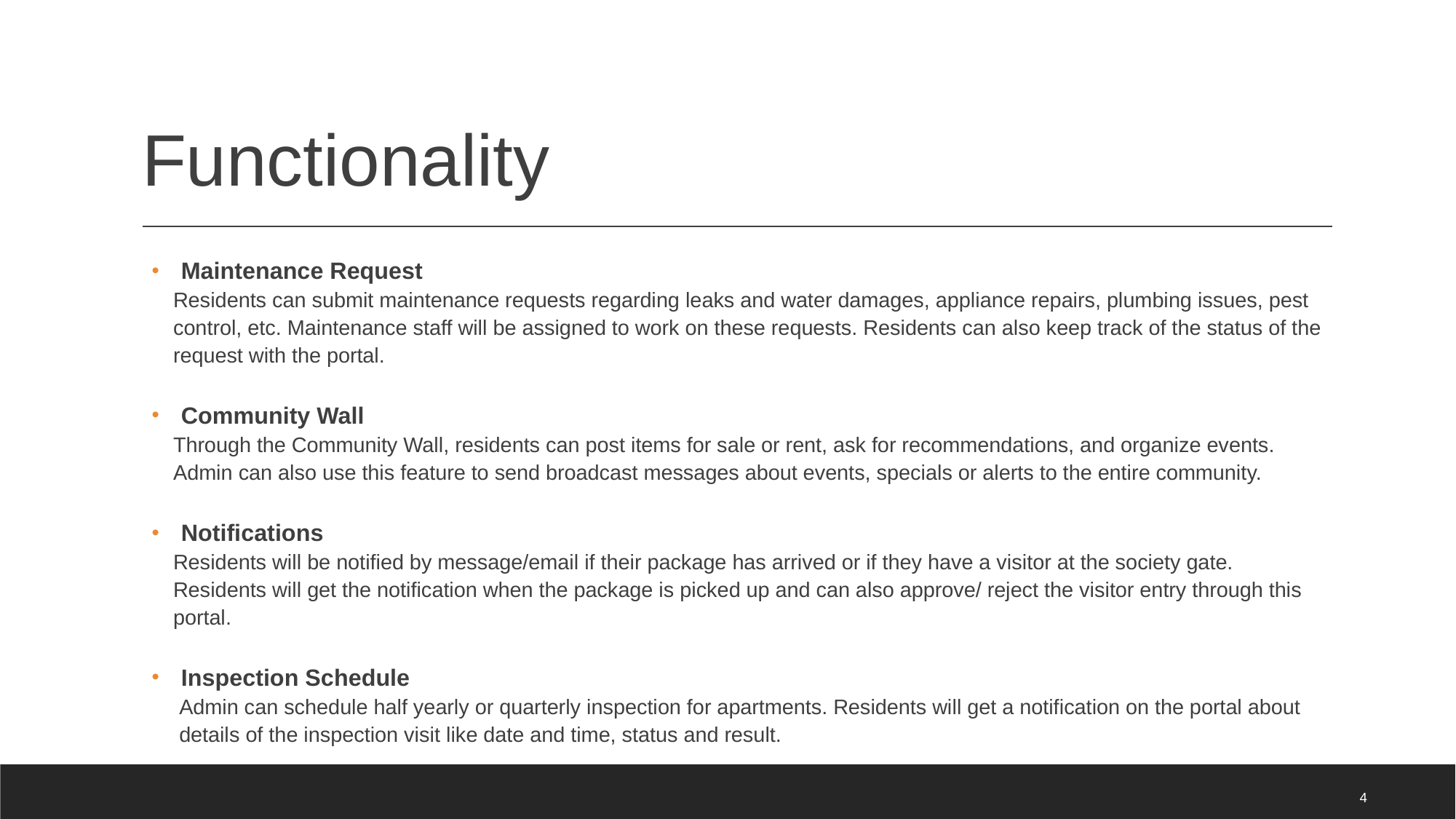

# Functionality
Maintenance Request
Residents can submit maintenance requests regarding leaks and water damages, appliance repairs, plumbing issues, pest control, etc. Maintenance staff will be assigned to work on these requests. Residents can also keep track of the status of the request with the portal.

Community Wall
Through the Community Wall, residents can post items for sale or rent, ask for recommendations, and organize events. Admin can also use this feature to send broadcast messages about events, specials or alerts to the entire community.

Notifications
Residents will be notified by message/email if their package has arrived or if they have a visitor at the society gate. Residents will get the notification when the package is picked up and can also approve/ reject the visitor entry through this portal.

Inspection Schedule
Admin can schedule half yearly or quarterly inspection for apartments. Residents will get a notification on the portal about details of the inspection visit like date and time, status and result.